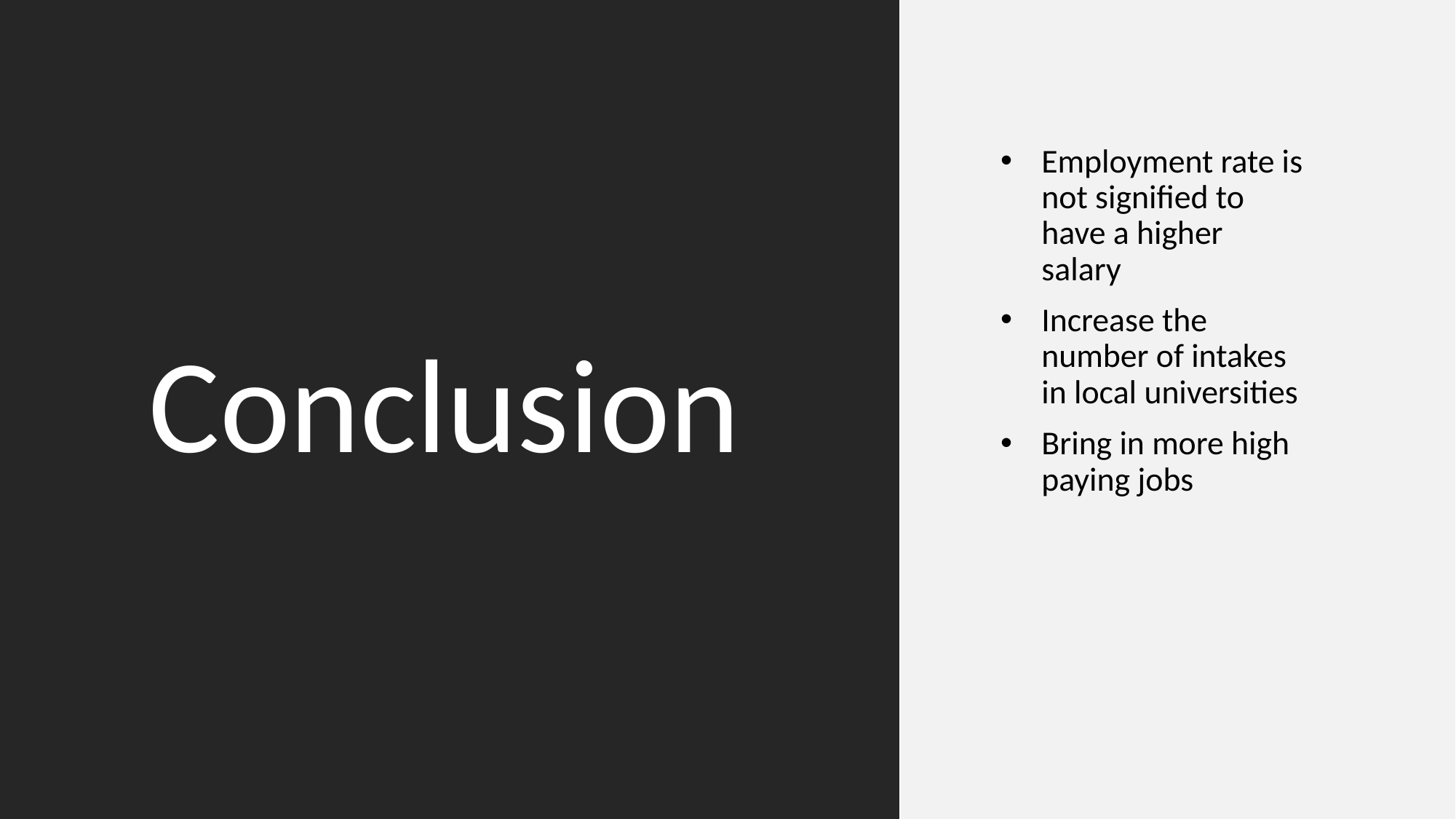

# Conclusion
Employment rate is not signified to have a higher salary
Increase the number of intakes in local universities
Bring in more high paying jobs